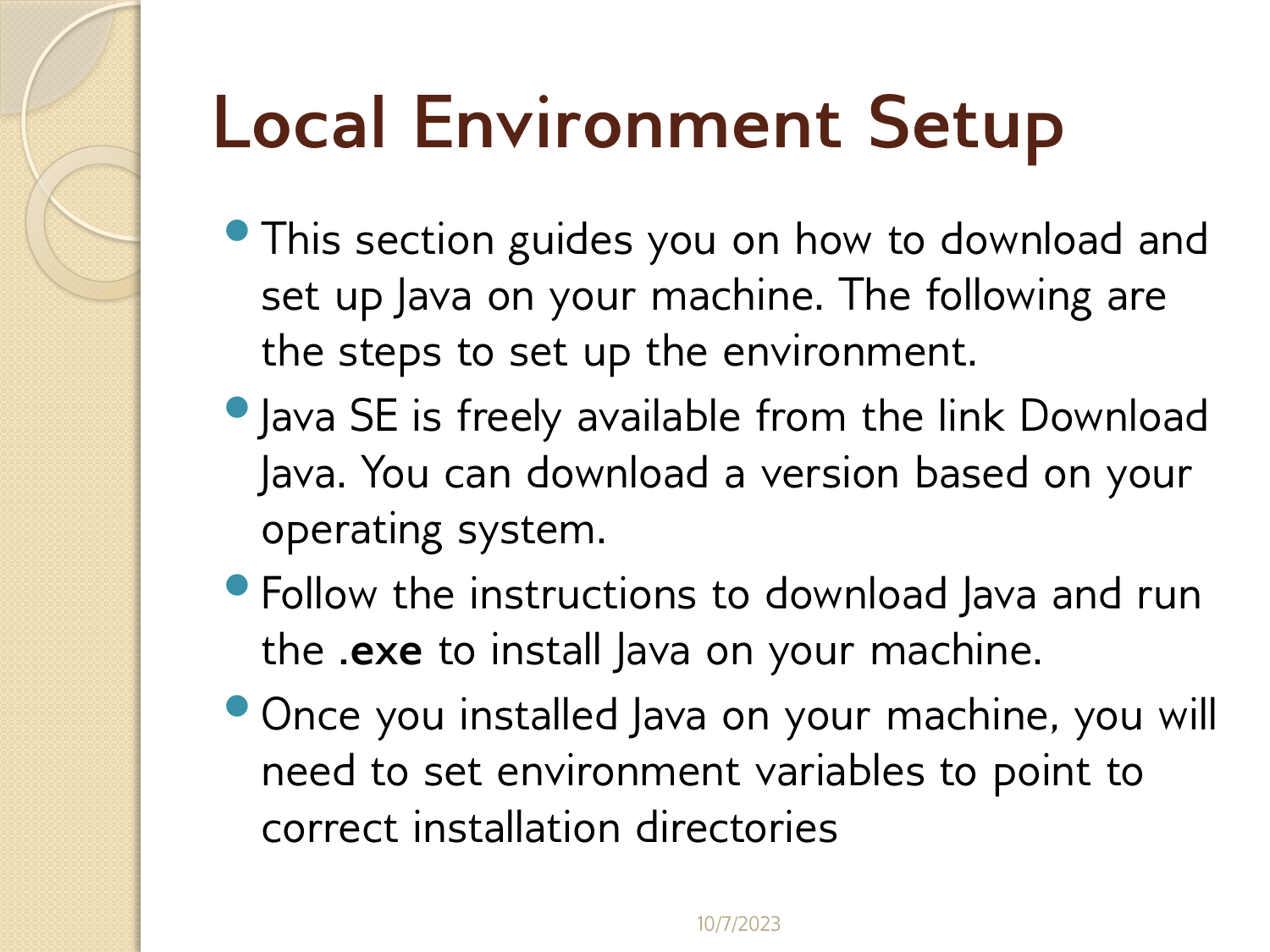

# Local Environment Setup
This section guides you on how to download and set up Java on your machine. The following are the steps to set up the environment.
Java SE is freely available from the link Download Java. You can download a version based on your operating system.
Follow the instructions to download Java and run the .exe to install Java on your machine.
Once you installed Java on your machine, you will need to set environment variables to point to correct installation directories
10/7/2023